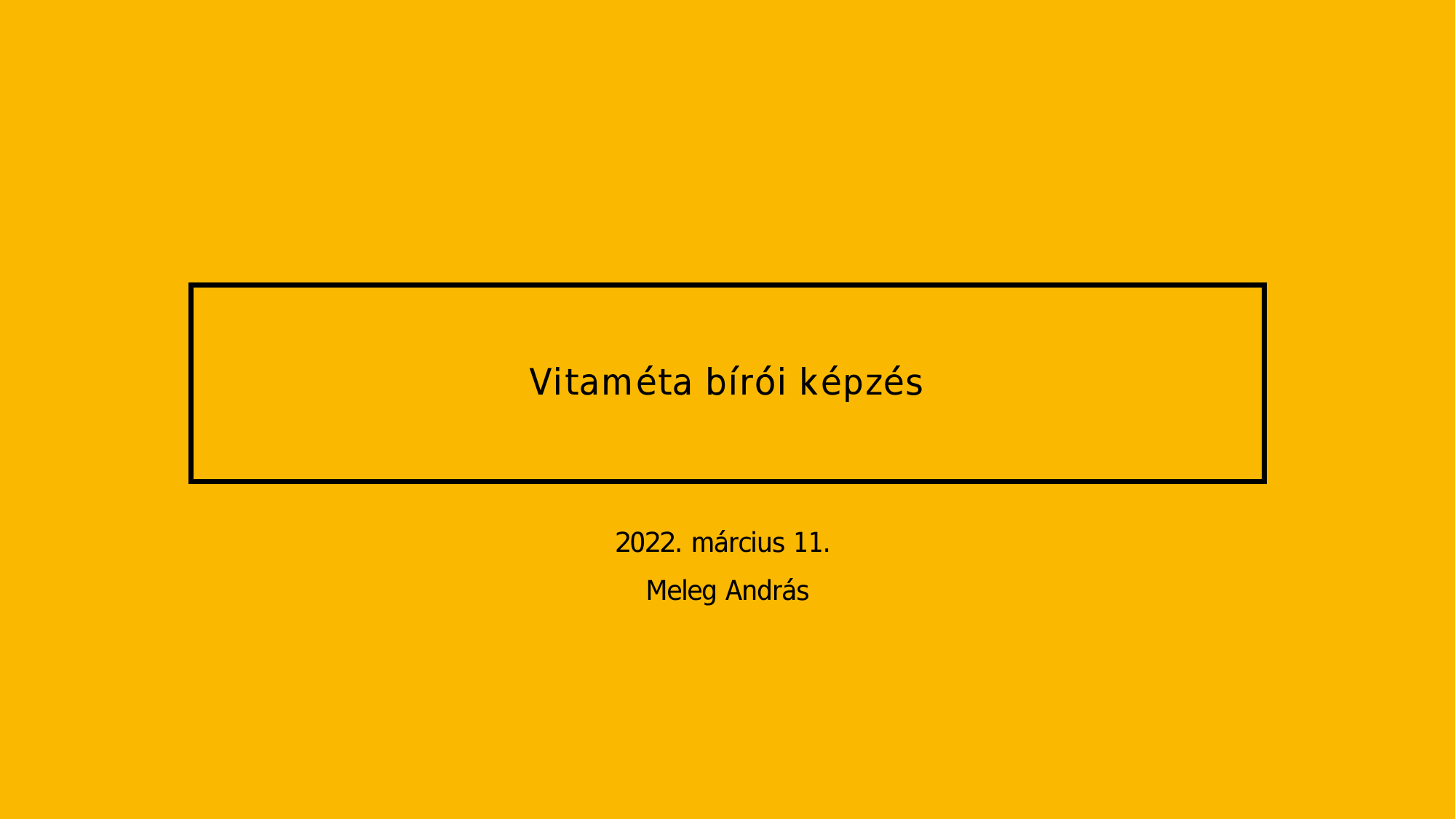

# Vitaméta bírói képzés
2022. március 11.
Meleg András